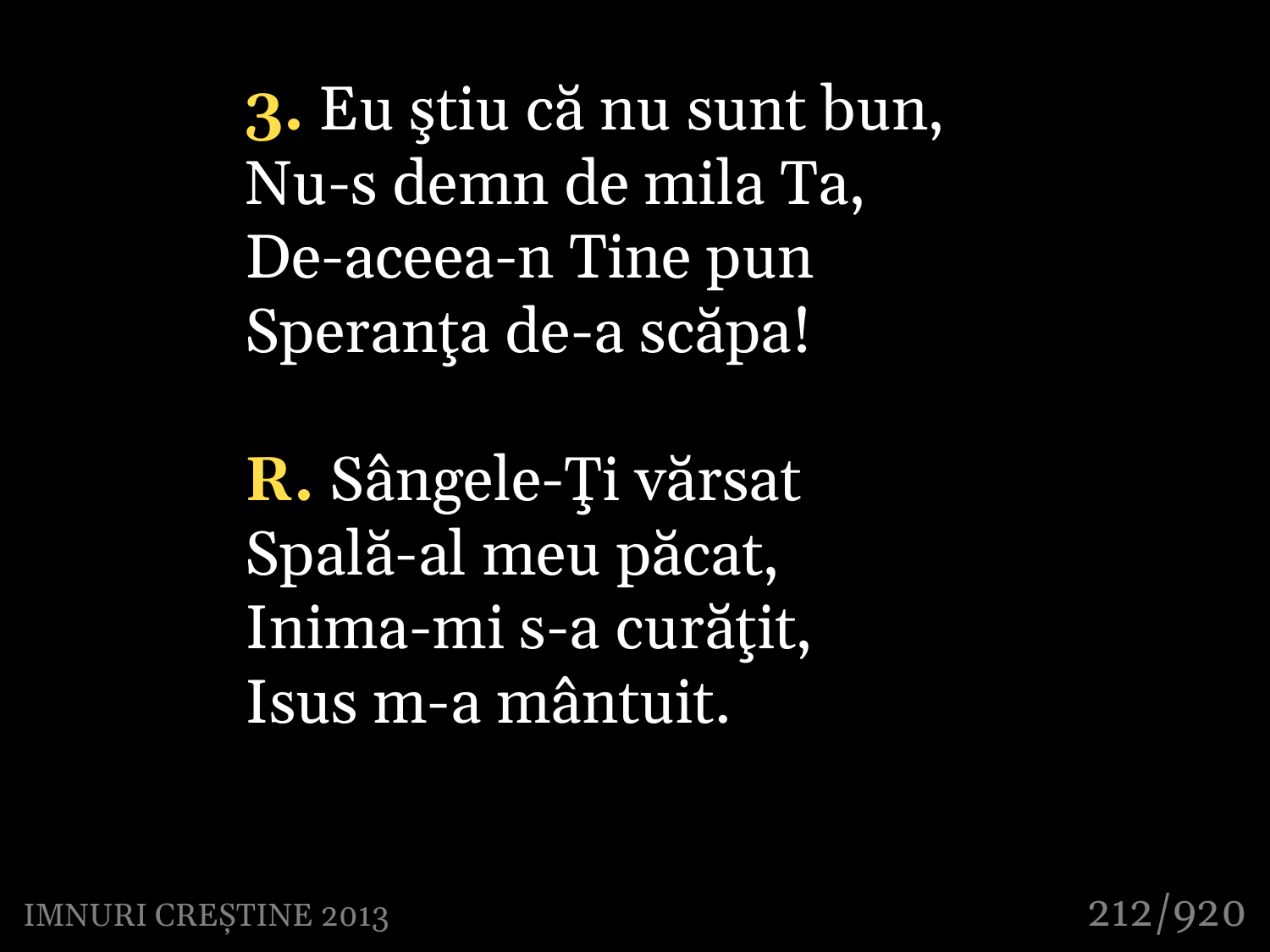

3. Eu ştiu că nu sunt bun,
Nu-s demn de mila Ta,
De-aceea-n Tine pun
Speranţa de-a scăpa!

R. Sângele-Ţi vărsat
Spală-al meu păcat,
Inima-mi s-a curăţit,
Isus m-a mântuit.
212/920
IMNURI CREȘTINE 2013